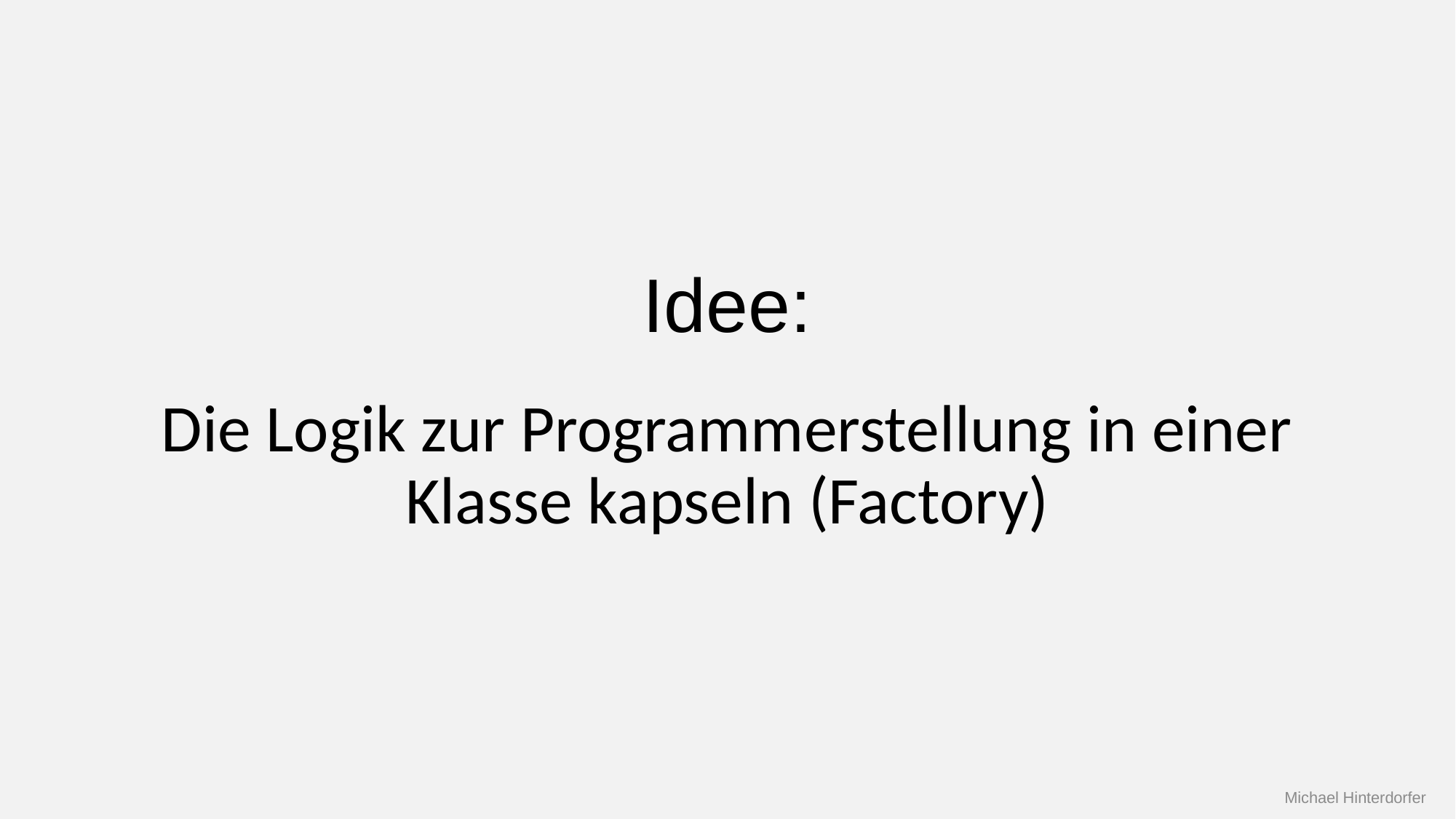

Idee:
# Die Logik zur Programmerstellung in einer Klasse kapseln (Factory)
Michael Hinterdorfer